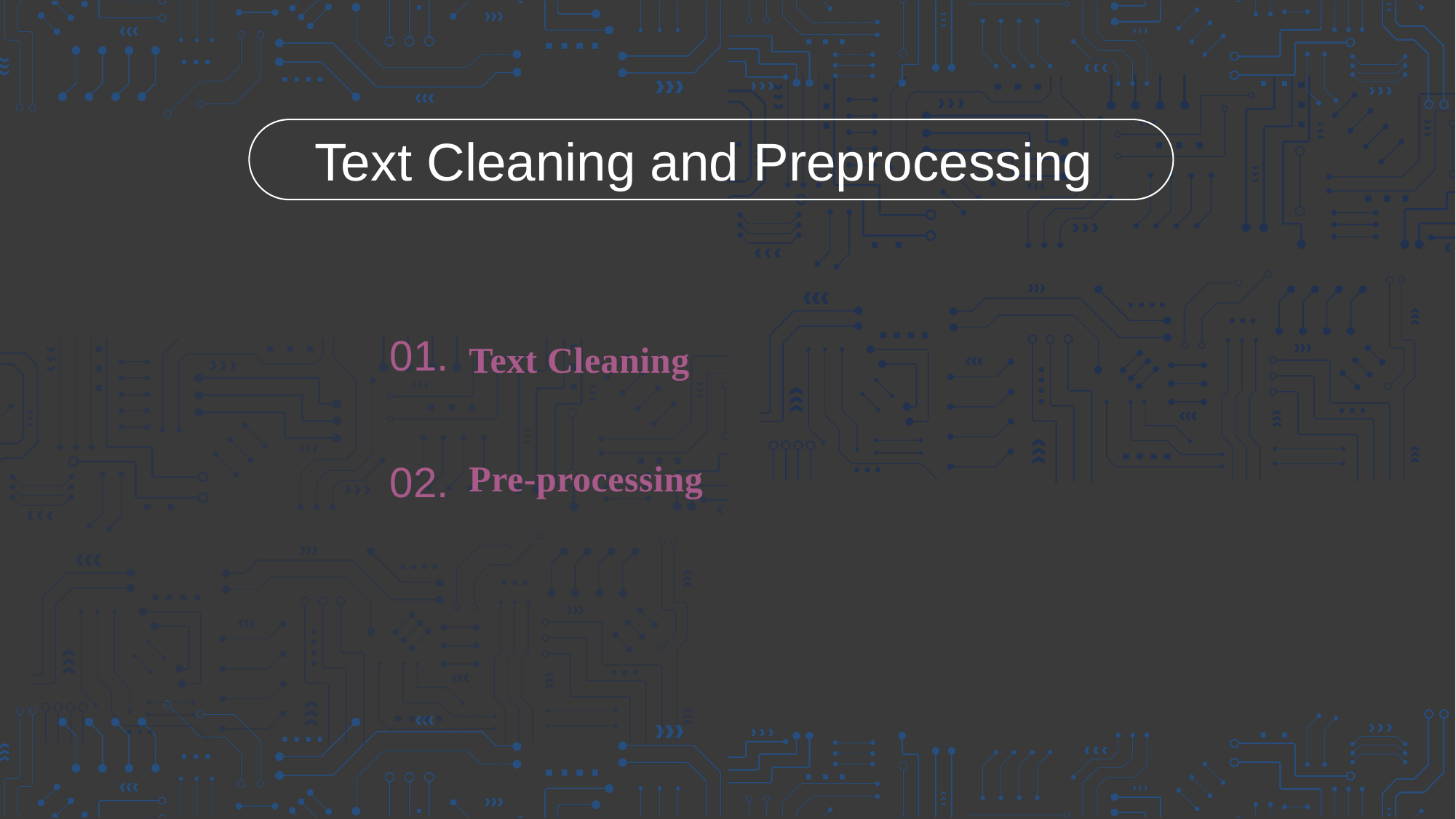

Text Cleaning and Preprocessing
01.
Text Cleaning

02.
Pre-processing